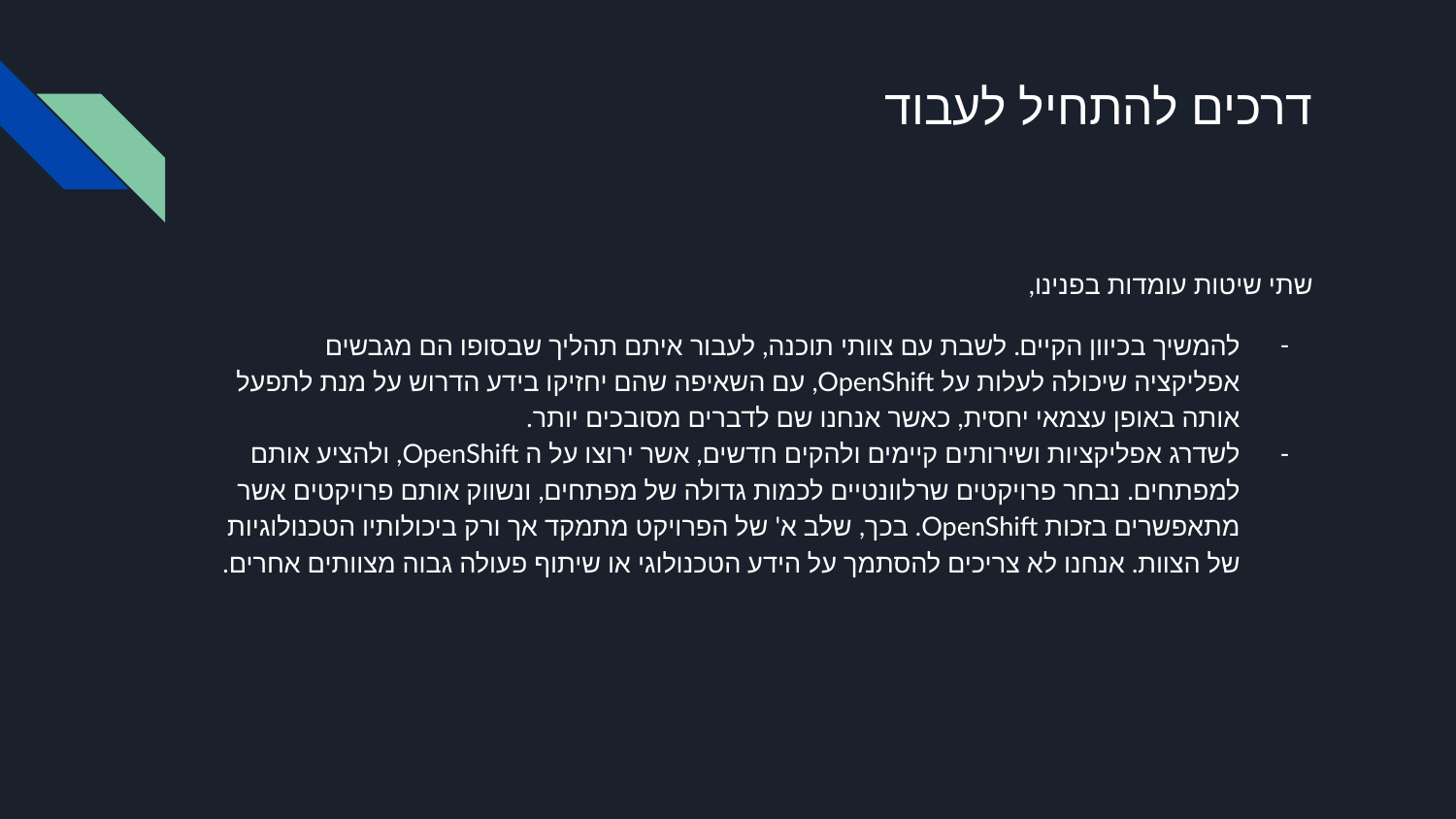

# דרכים להתחיל לעבוד
שתי שיטות עומדות בפנינו,
להמשיך בכיוון הקיים. לשבת עם צוותי תוכנה, לעבור איתם תהליך שבסופו הם מגבשים אפליקציה שיכולה לעלות על OpenShift, עם השאיפה שהם יחזיקו בידע הדרוש על מנת לתפעל אותה באופן עצמאי יחסית, כאשר אנחנו שם לדברים מסובכים יותר.
לשדרג אפליקציות ושירותים קיימים ולהקים חדשים, אשר ירוצו על ה OpenShift, ולהציע אותם למפתחים. נבחר פרויקטים שרלוונטיים לכמות גדולה של מפתחים, ונשווק אותם פרויקטים אשר מתאפשרים בזכות OpenShift. בכך, שלב א' של הפרויקט מתמקד אך ורק ביכולותיו הטכנולוגיות של הצוות. אנחנו לא צריכים להסתמך על הידע הטכנולוגי או שיתוף פעולה גבוה מצוותים אחרים.